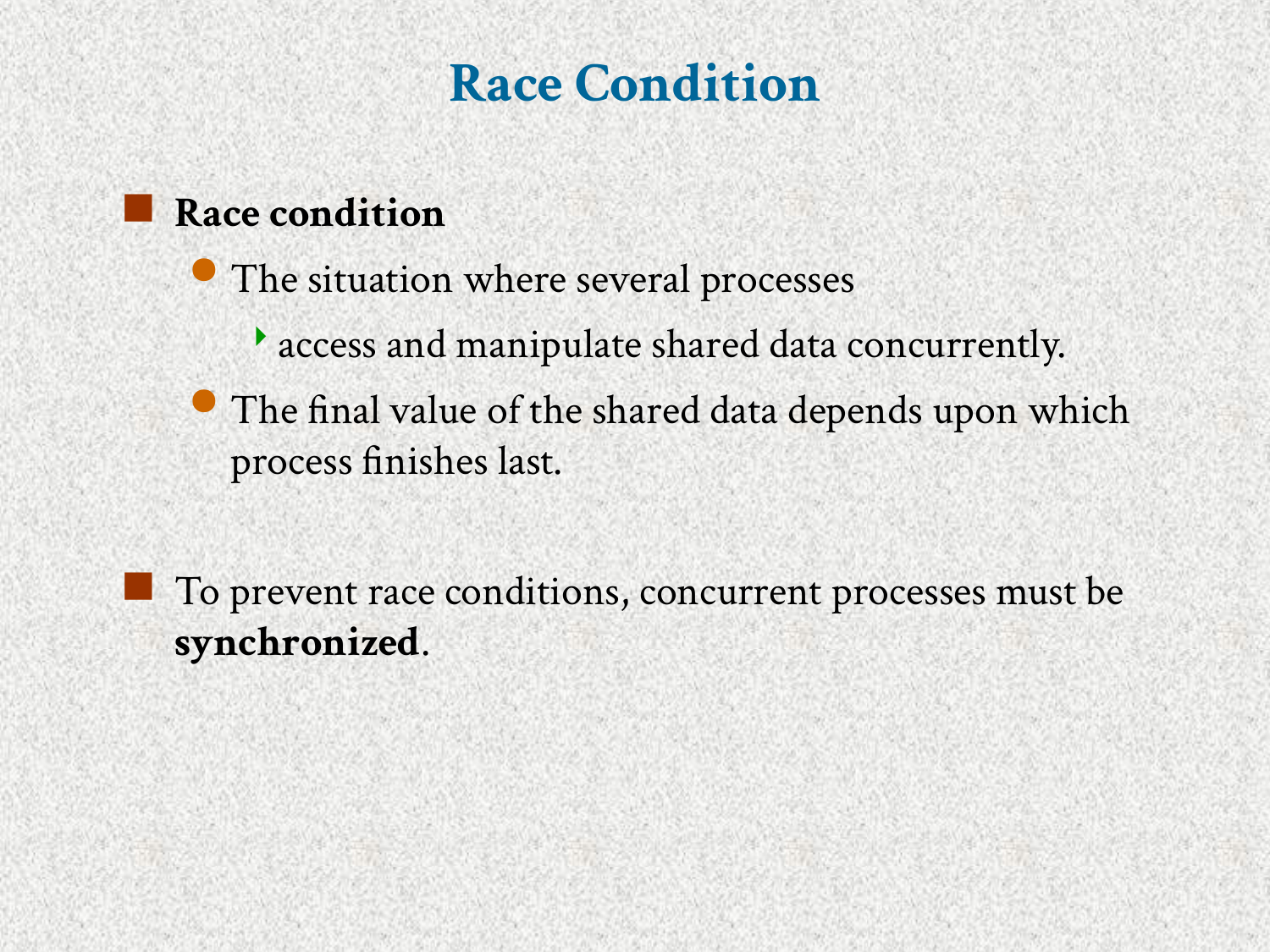

# Race Condition
Race condition
The situation where several processes
access and manipulate shared data concurrently.
The final value of the shared data depends upon which process finishes last.

To prevent race conditions, concurrent processes must be synchronized.